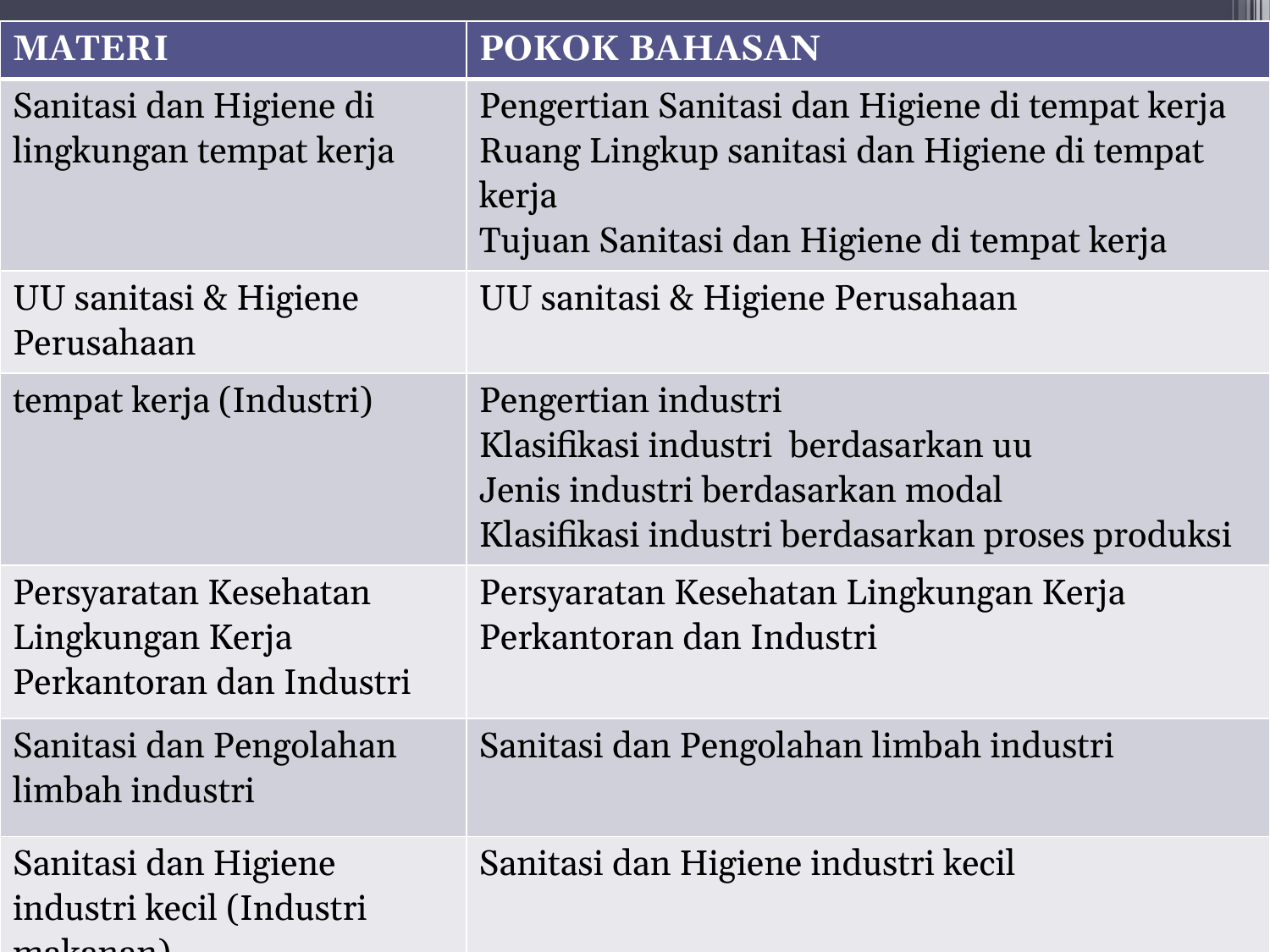

| MATERI | POKOK BAHASAN |
| --- | --- |
| Sanitasi dan Higiene di lingkungan tempat kerja | Pengertian Sanitasi dan Higiene di tempat kerja Ruang Lingkup sanitasi dan Higiene di tempat kerja Tujuan Sanitasi dan Higiene di tempat kerja |
| UU sanitasi & Higiene Perusahaan | UU sanitasi & Higiene Perusahaan |
| tempat kerja (Industri) | Pengertian industri Klasifikasi industri berdasarkan uu Jenis industri berdasarkan modal Klasifikasi industri berdasarkan proses produksi |
| Persyaratan Kesehatan Lingkungan Kerja Perkantoran dan Industri | Persyaratan Kesehatan Lingkungan Kerja Perkantoran dan Industri |
| Sanitasi dan Pengolahan limbah industri | Sanitasi dan Pengolahan limbah industri |
| Sanitasi dan Higiene industri kecil (Industri makanan) | Sanitasi dan Higiene industri kecil |
| Sanitasi dan Higiene Industri Tekstil | Sanitasi dan Higiene Industri Tekstil |
# POKOK BAHASAN